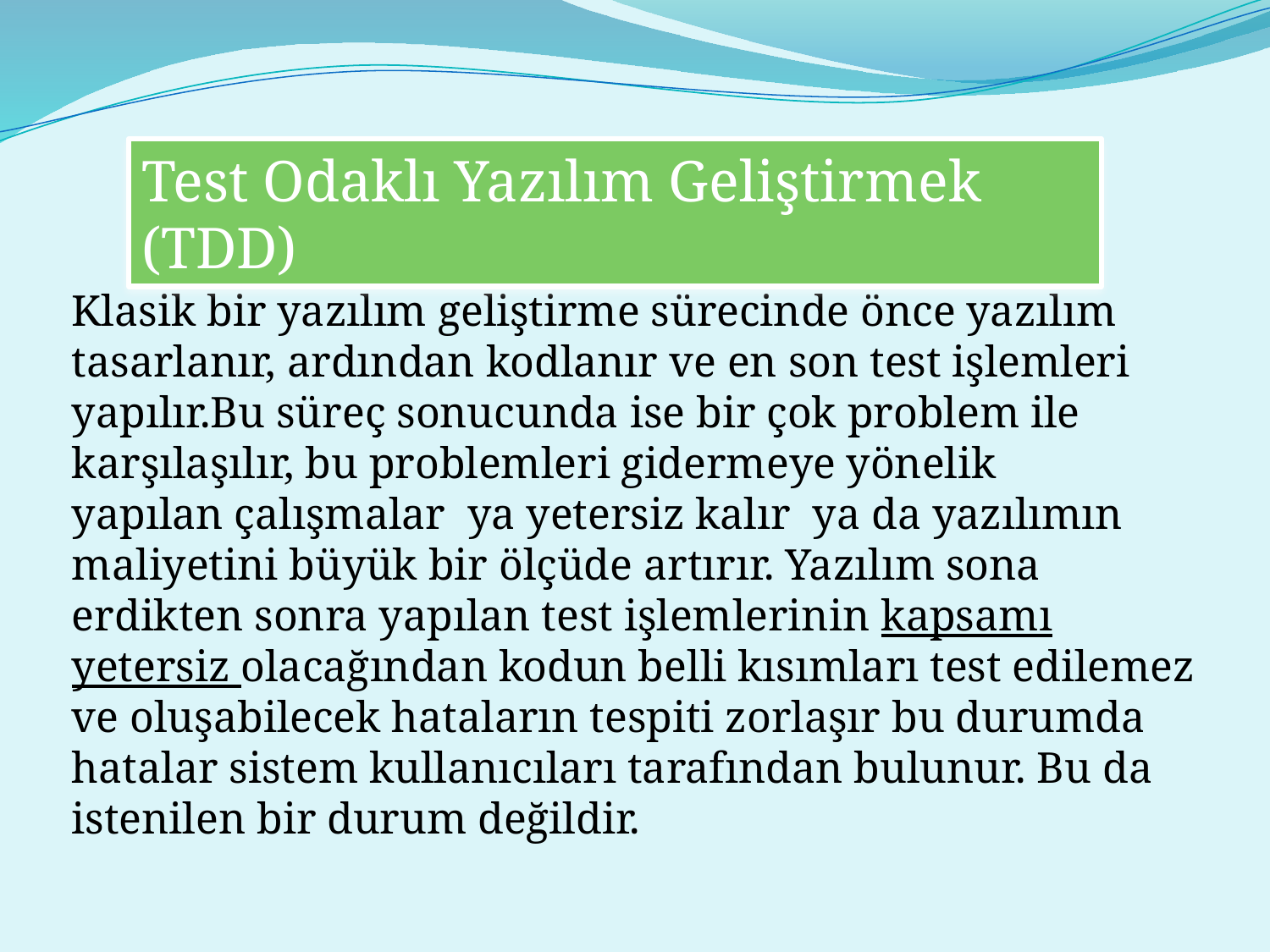

Test Odaklı Yazılım Geliştirmek (TDD)
Klasik bir yazılım geliştirme sürecinde önce yazılım tasarlanır, ardından kodlanır ve en son test işlemleri yapılır.Bu süreç sonucunda ise bir çok problem ile karşılaşılır, bu problemleri gidermeye yönelik yapılan çalışmalar  ya yetersiz kalır  ya da yazılımın maliyetini büyük bir ölçüde artırır. Yazılım sona erdikten sonra yapılan test işlemlerinin kapsamı yetersiz olacağından kodun belli kısımları test edilemez ve oluşabilecek hataların tespiti zorlaşır bu durumda hatalar sistem kullanıcıları tarafından bulunur. Bu da istenilen bir durum değildir.